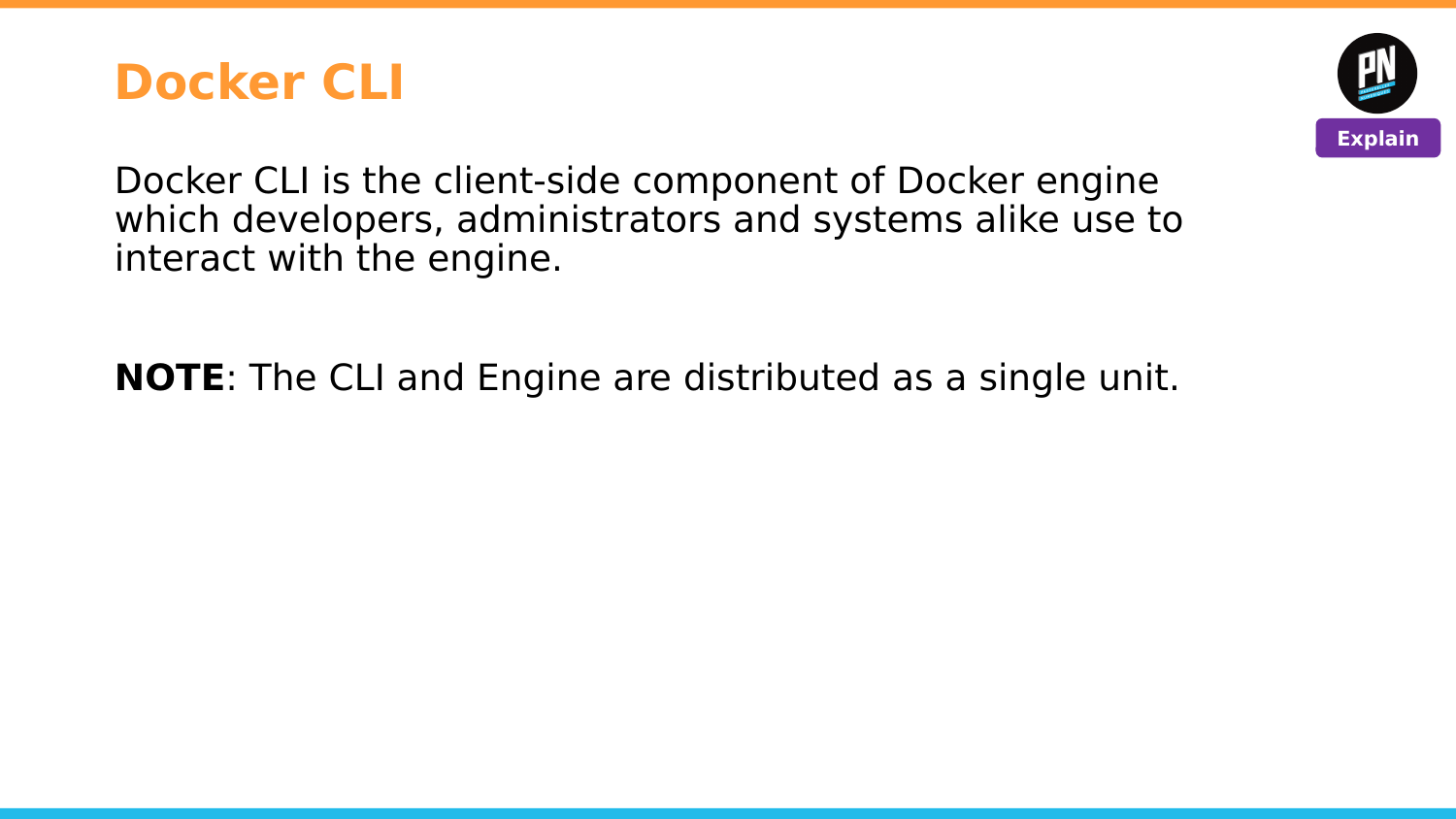

# Docker CLI
Explain
Docker CLI is the client-side component of Docker engine which developers, administrators and systems alike use to interact with the engine.

NOTE: The CLI and Engine are distributed as a single unit.